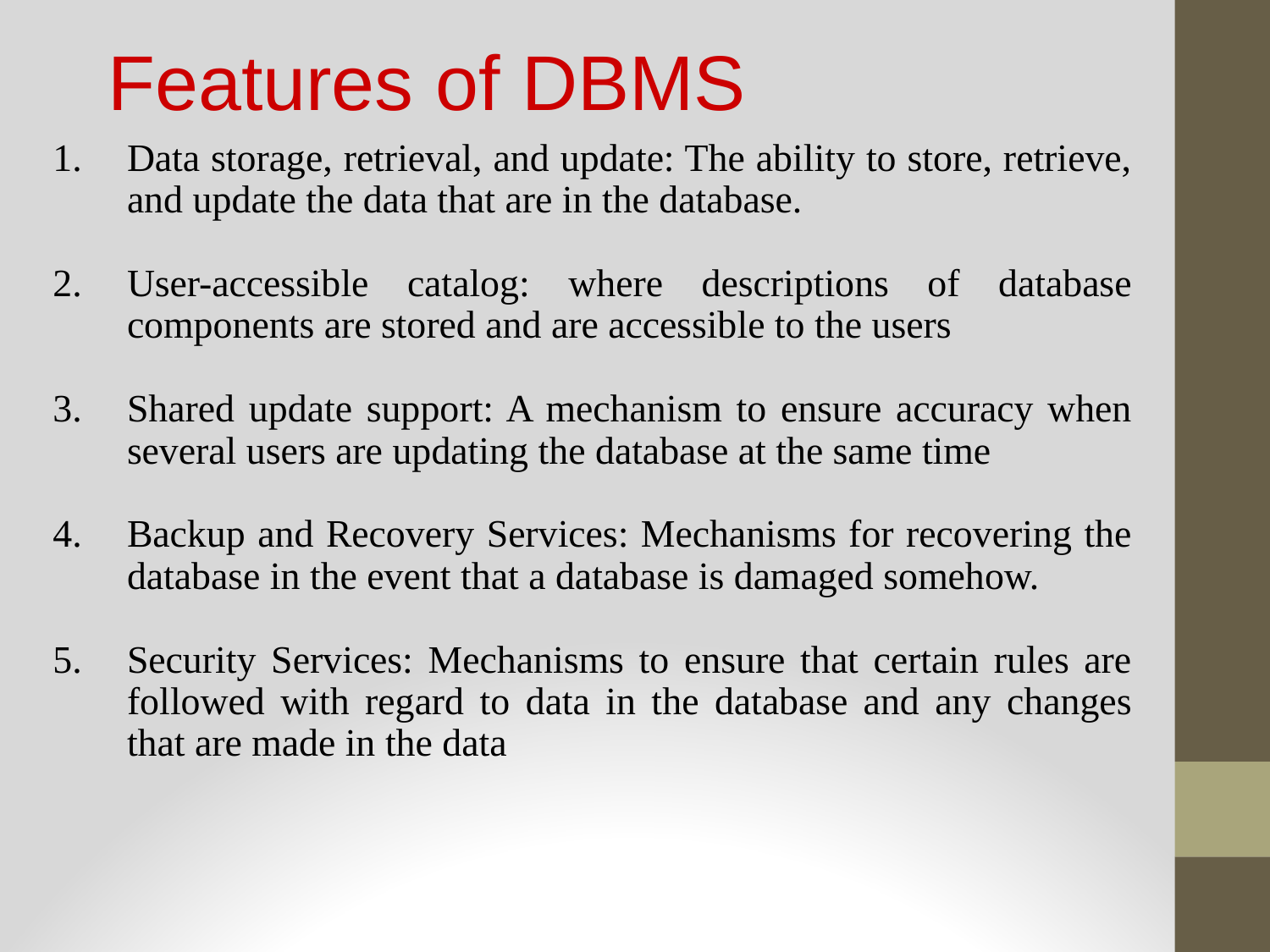

Features of DBMS
Data storage, retrieval, and update: The ability to store, retrieve, and update the data that are in the database.

User-accessible catalog: where descriptions of database components are stored and are accessible to the users

Shared update support: A mechanism to ensure accuracy when several users are updating the database at the same time

Backup and Recovery Services: Mechanisms for recovering the database in the event that a database is damaged somehow.

Security Services: Mechanisms to ensure that certain rules are followed with regard to data in the database and any changes that are made in the data